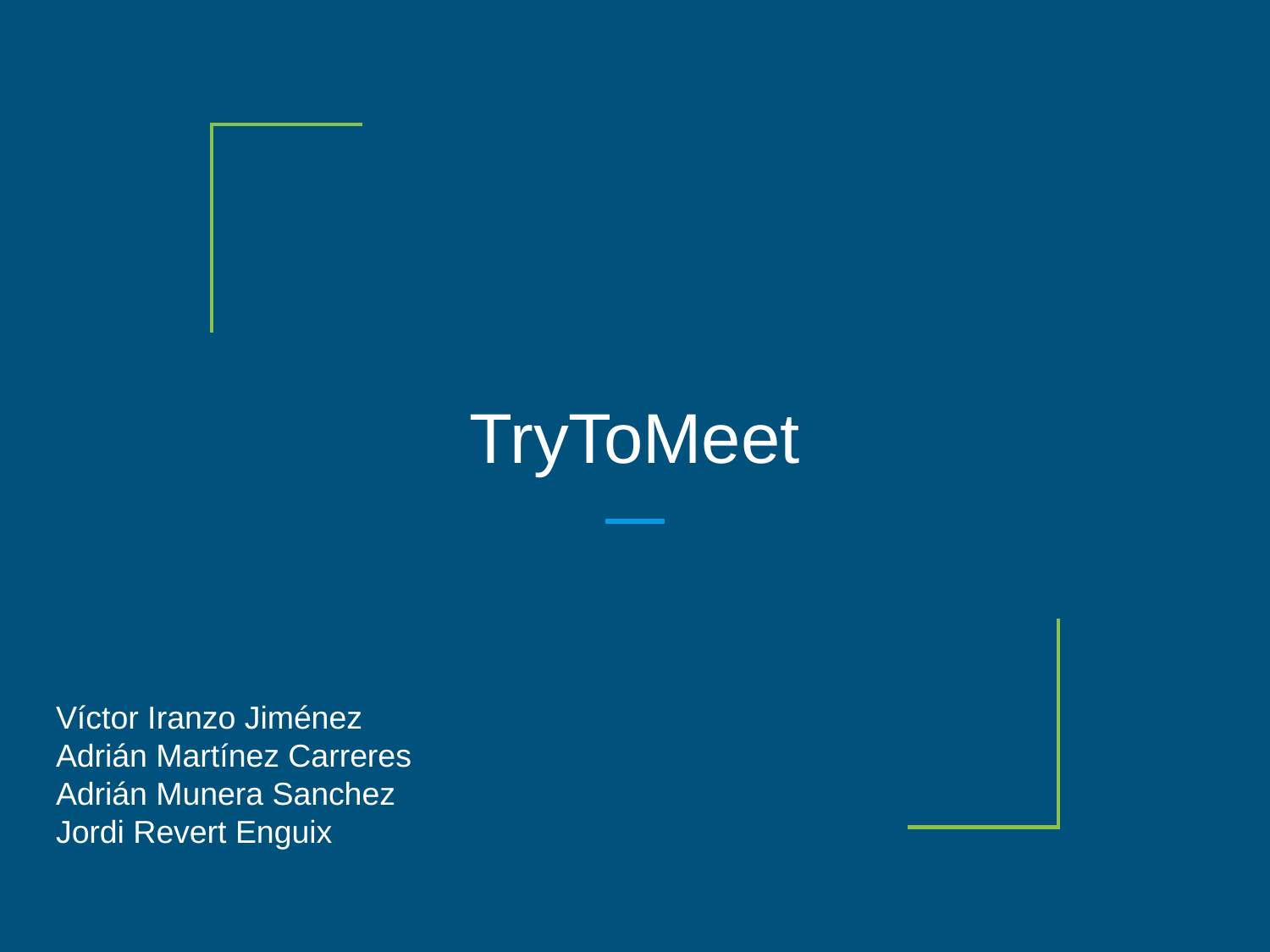

# TryToMeet
Víctor Iranzo Jiménez
Adrián Martínez Carreres
Adrián Munera Sanchez
Jordi Revert Enguix